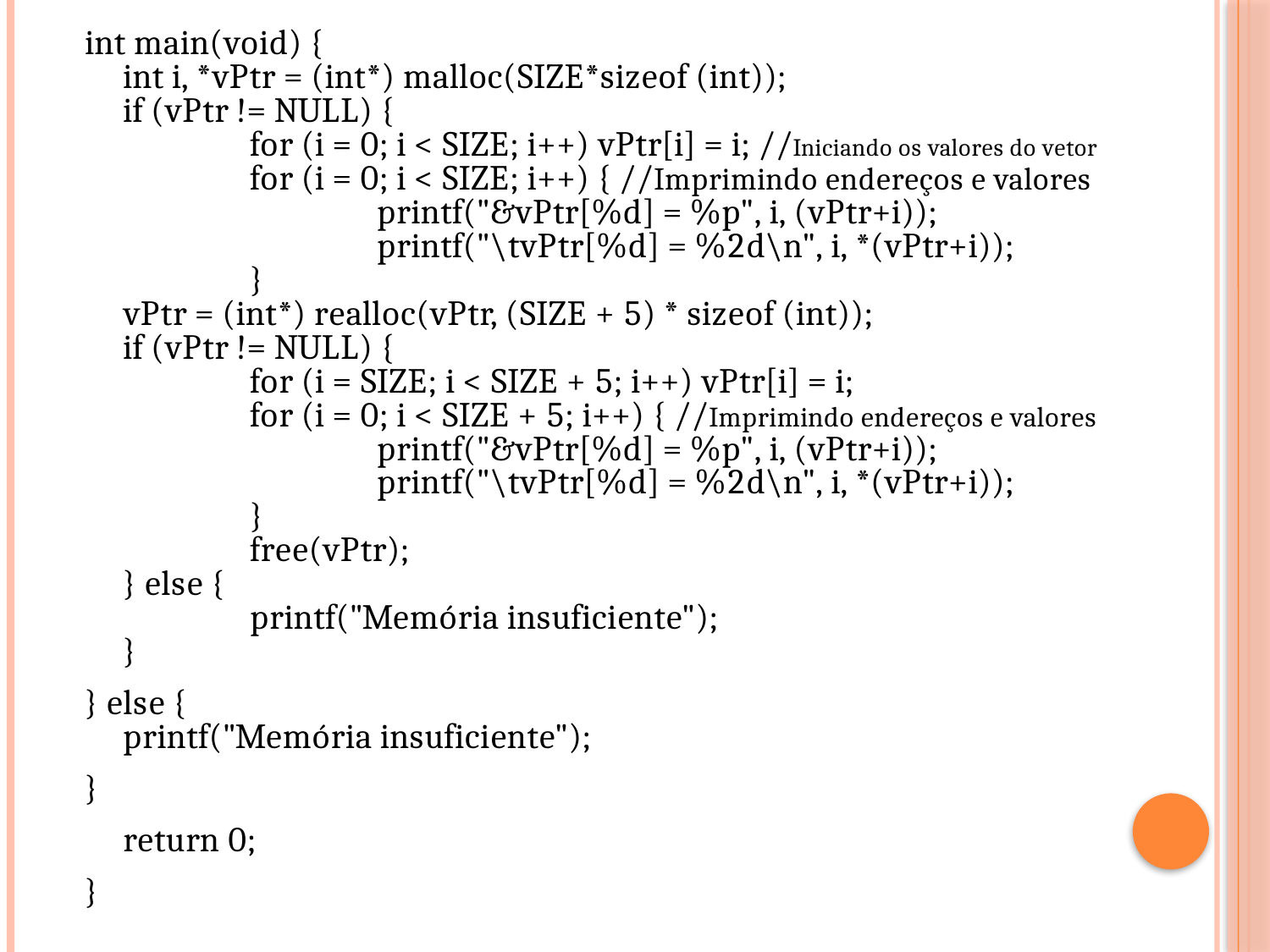

int main(void) {
int i, *vPtr = (int*) malloc(SIZE*sizeof (int));
if (vPtr != NULL) {
	for (i = 0; i < SIZE; i++) vPtr[i] = i; //Iniciando os valores do vetor
	for (i = 0; i < SIZE; i++) { //Imprimindo endereços e valores
		printf("&vPtr[%d] = %p", i, (vPtr+i));
		printf("\tvPtr[%d] = %2d\n", i, *(vPtr+i));
	}
vPtr = (int*) realloc(vPtr, (SIZE + 5) * sizeof (int));
if (vPtr != NULL) {
	for (i = SIZE; i < SIZE + 5; i++) vPtr[i] = i;
	for (i = 0; i < SIZE + 5; i++) { //Imprimindo endereços e valores
		printf("&vPtr[%d] = %p", i, (vPtr+i));
		printf("\tvPtr[%d] = %2d\n", i, *(vPtr+i));
	}
	free(vPtr);
} else {
	printf("Memória insuficiente");
}
} else {
printf("Memória insuficiente");
}
	return 0;
}